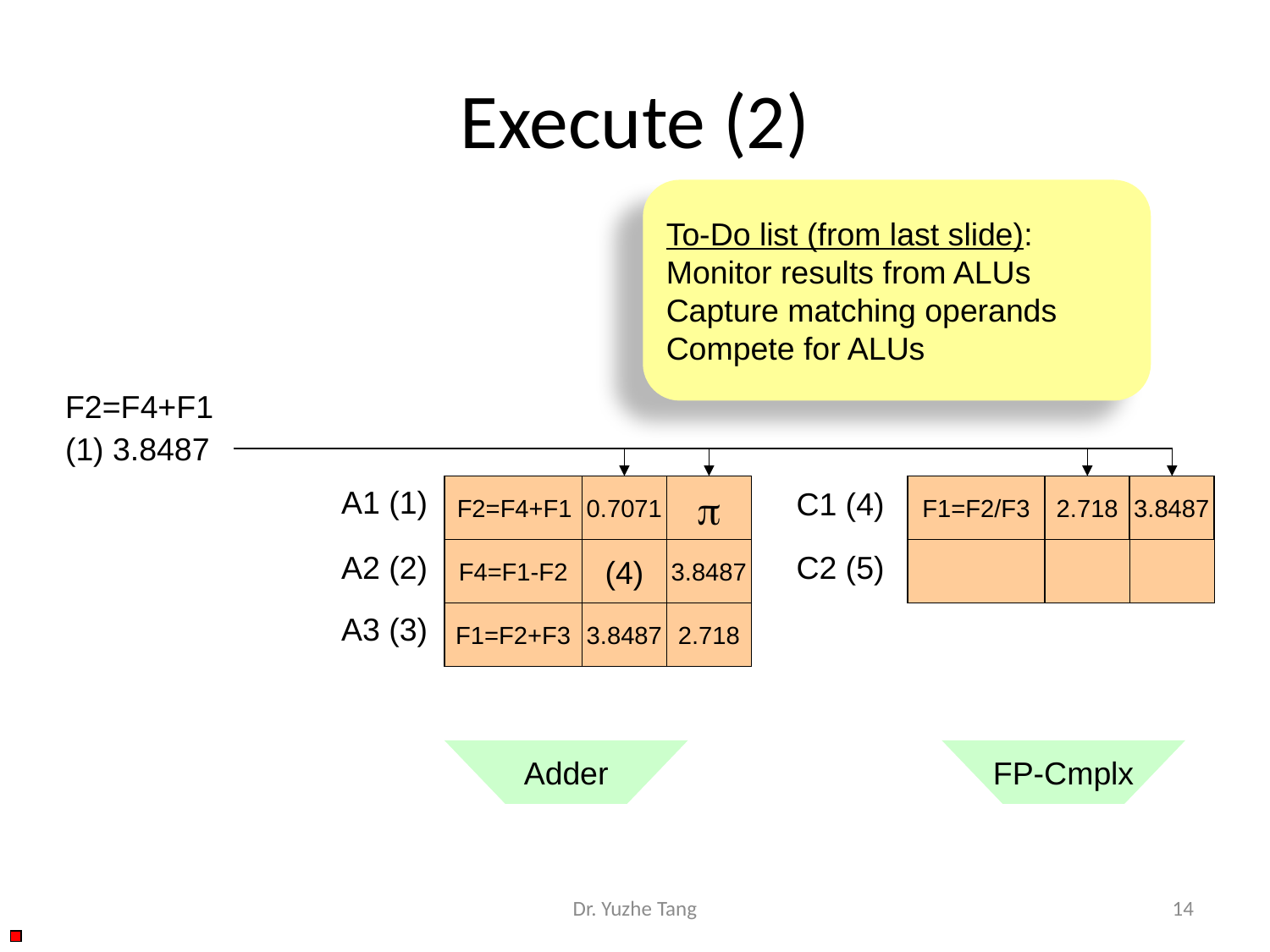

# Execute (2)
To-Do list (from last slide):
Monitor results from ALUs
Capture matching operands
Compete for ALUs
F2=F4+F1
(1) 3.8487
A1 (1)
F2=F4+F1
0.7071
π
F1=F2/F3
2.718
3.8487
(1)
C1 (4)
F4=F1-F2
(4)
(1)
3.8487

A2 (2)
C2 (5)
A3 (3)
F1=F2+F3
(1)
3.8487
2.718
Adder
FP-Cmplx
Dr. Yuzhe Tang
14